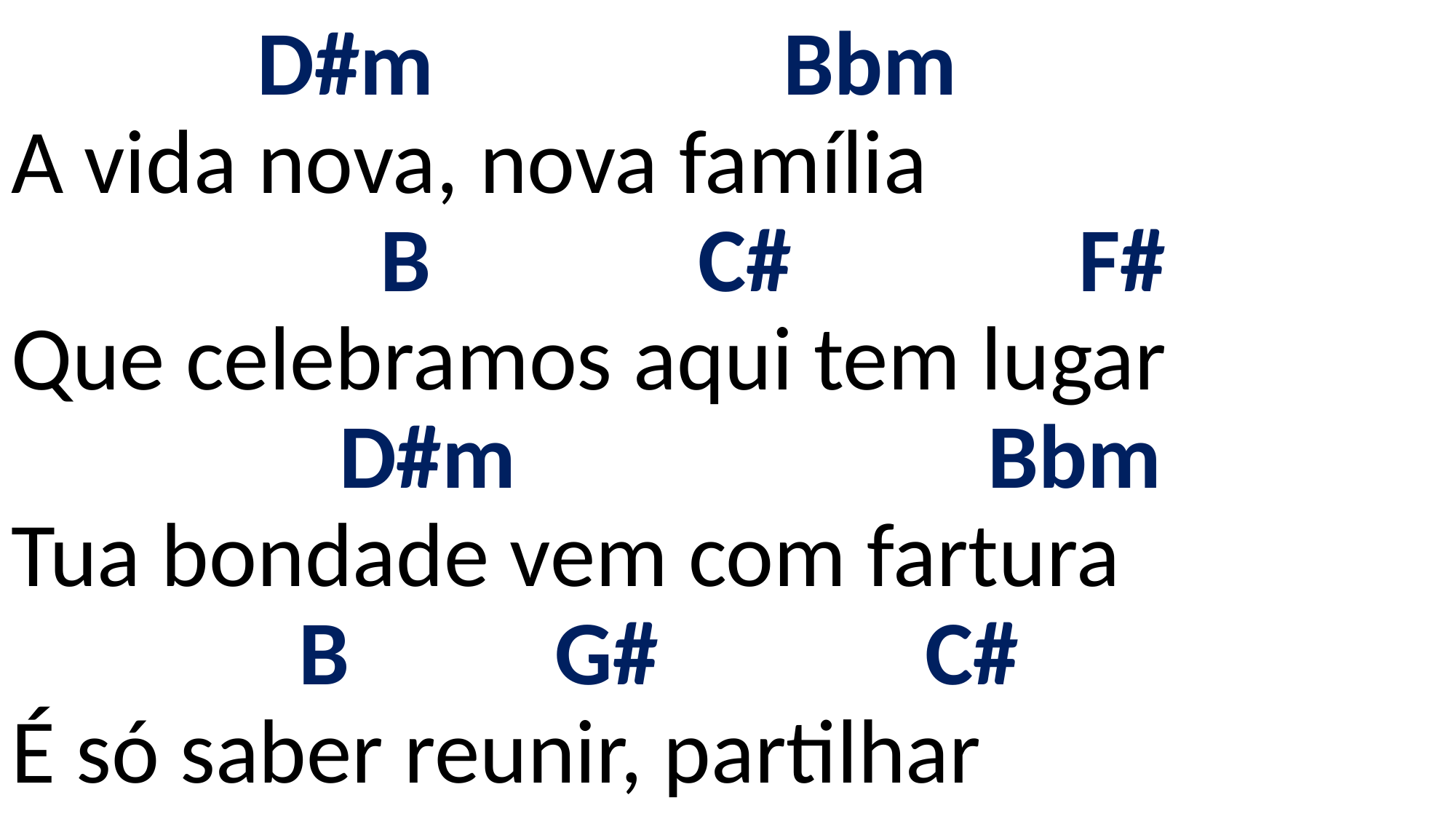

# D#m                 Bbm A vida nova, nova família B             C#              F# Que celebramos aqui tem lugar D#m                       Bbm Tua bondade vem com fartura B          G#             C# É só saber reunir, partilhar